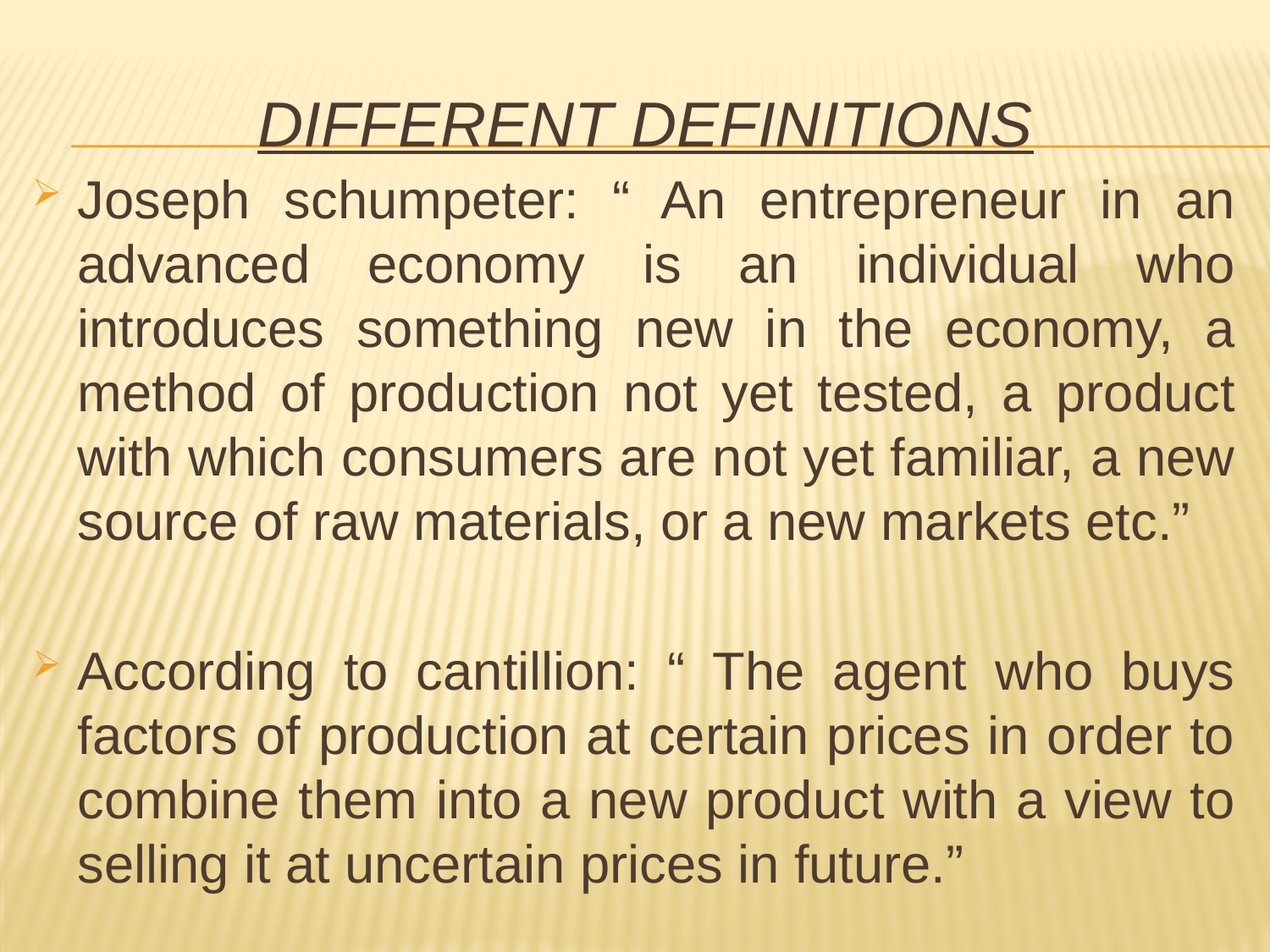

# Different definitions
Joseph schumpeter: “ An entrepreneur in an advanced economy is an individual who introduces something new in the economy, a method of production not yet tested, a product with which consumers are not yet familiar, a new source of raw materials, or a new markets etc.”

According to cantillion: “ The agent who buys factors of production at certain prices in order to combine them into a new product with a view to selling it at uncertain prices in future.”